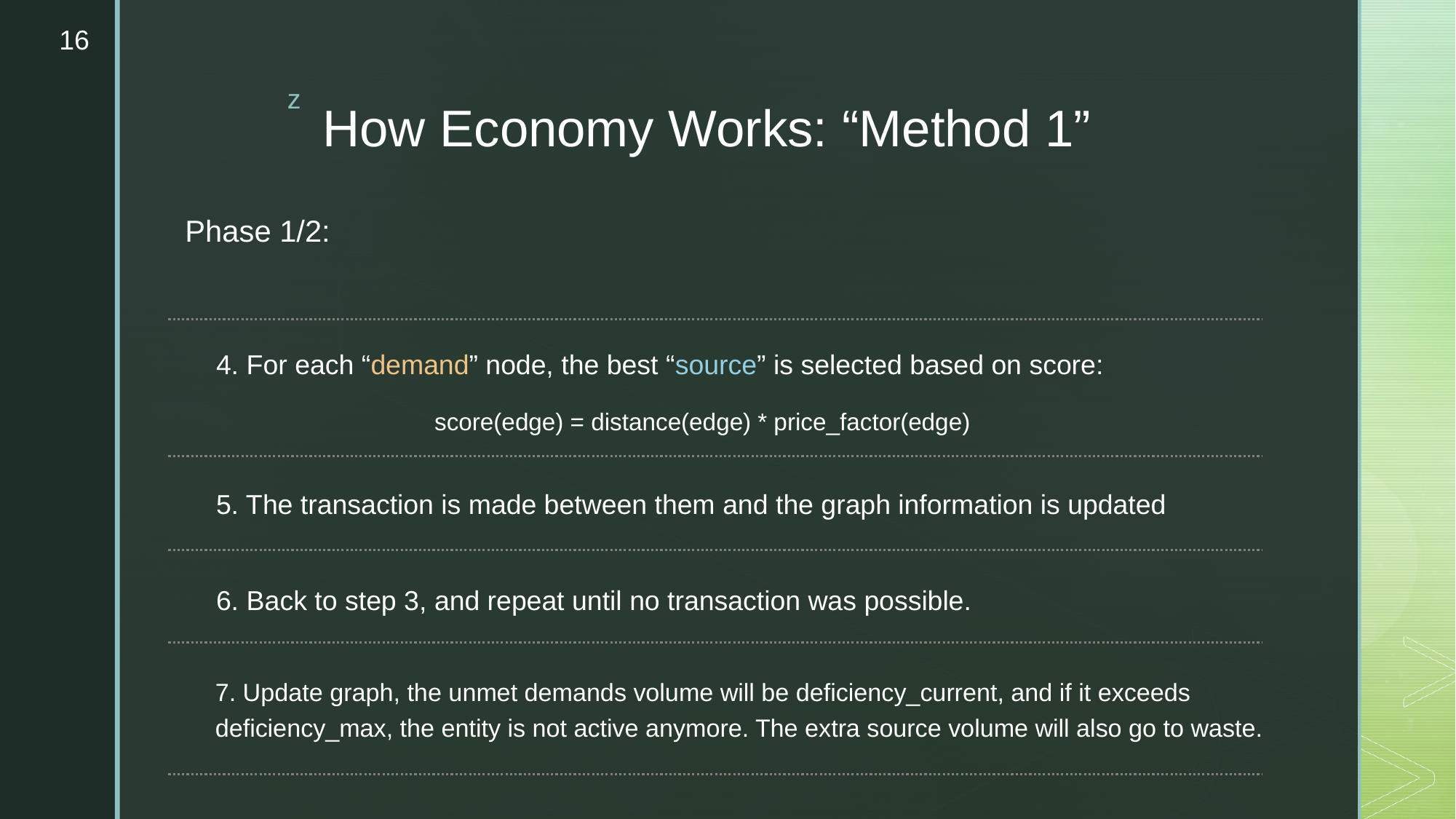

16
# How Economy Works: “Method 1”
Phase 1/2:
4. For each “demand” node, the best “source” is selected based on score:
		score(edge) = distance(edge) * price_factor(edge)
5. The transaction is made between them and the graph information is updated
6. Back to step 3, and repeat until no transaction was possible.
7. Update graph, the unmet demands volume will be deficiency_current, and if it exceeds deficiency_max, the entity is not active anymore. The extra source volume will also go to waste.